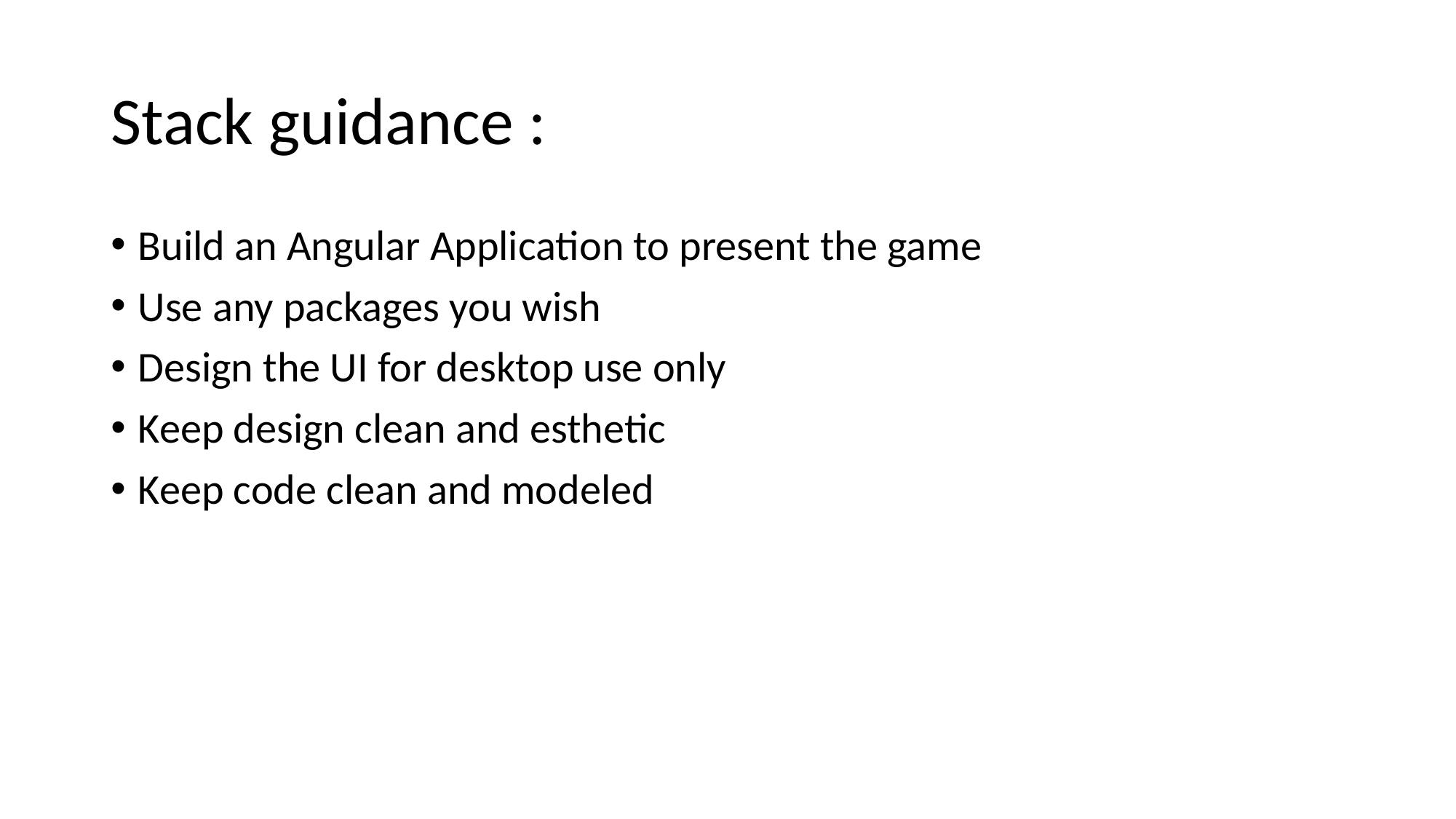

# Stack guidance :
Build an Angular Application to present the game
Use any packages you wish
Design the UI for desktop use only
Keep design clean and esthetic
Keep code clean and modeled